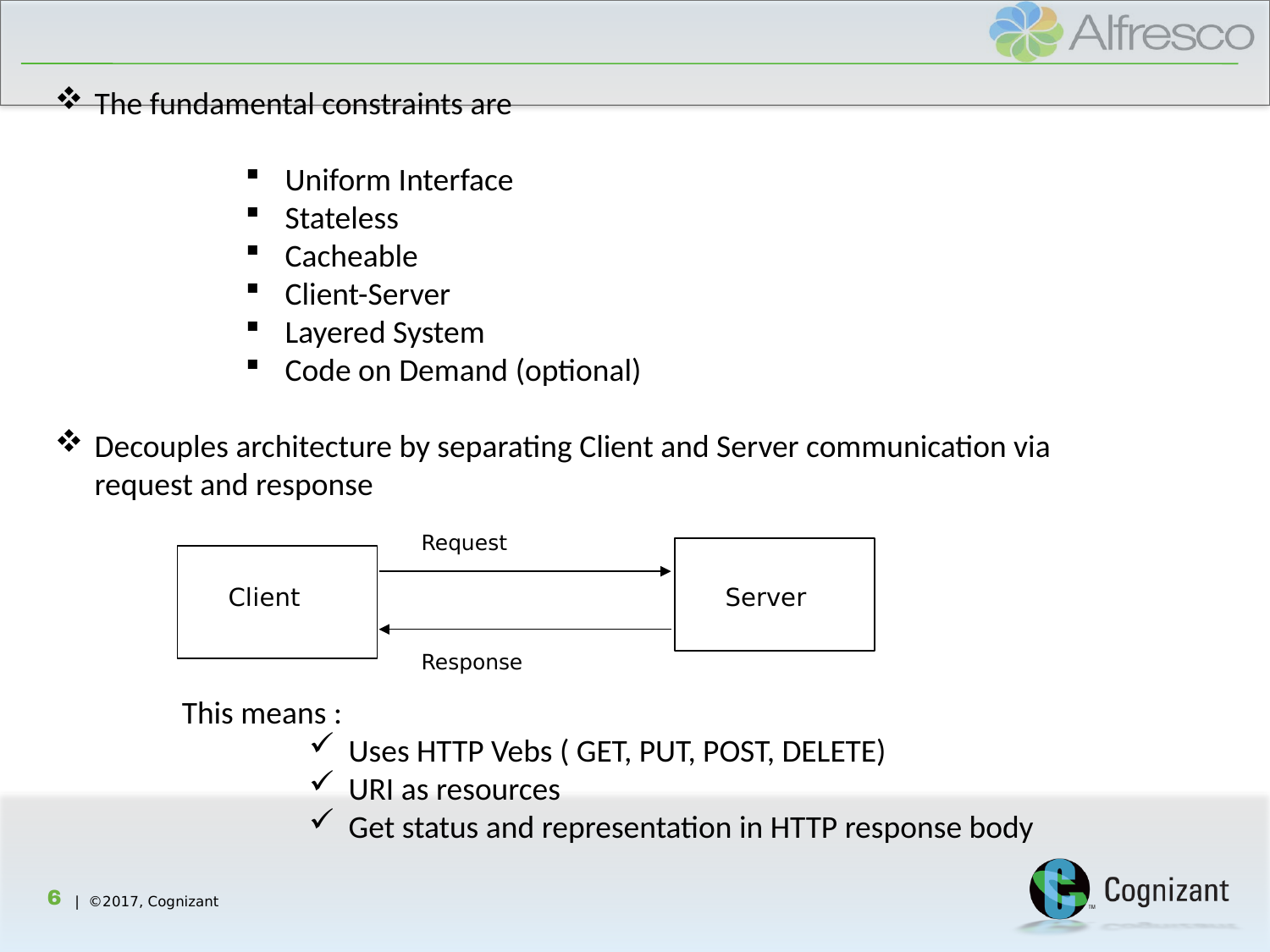

The fundamental constraints are

Uniform Interface
Stateless
Cacheable
Client-Server
Layered System
Code on Demand (optional)

Decouples architecture by separating Client and Server communication via request and response

	This means :
Uses HTTP Vebs ( GET, PUT, POST, DELETE)
URI as resources
Get status and representation in HTTP response body

Request

Client
Server
Response

6